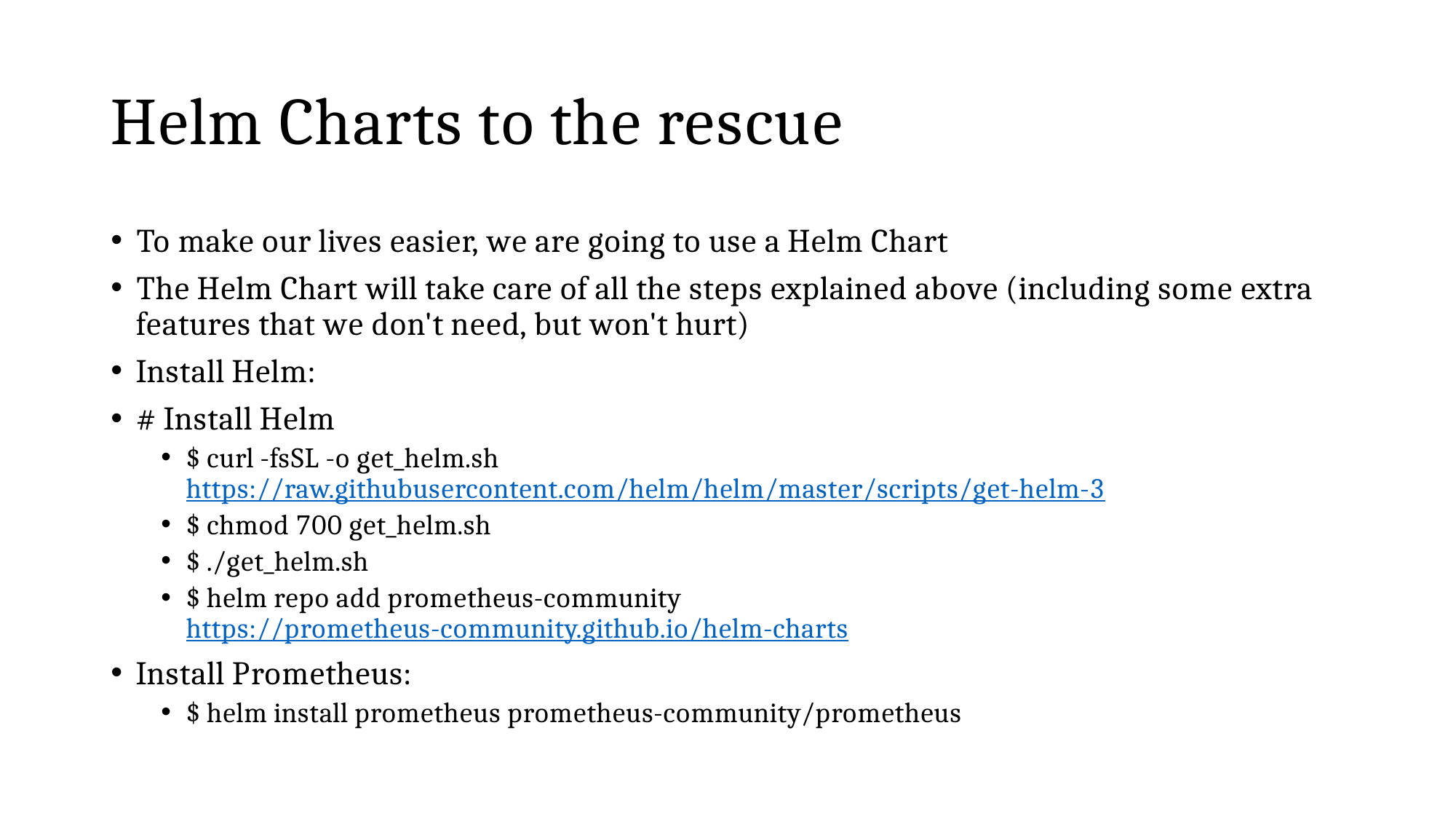

# Helm Charts to the rescue
To make our lives easier, we are going to use a Helm Chart
The Helm Chart will take care of all the steps explained above (including some extra features that we don't need, but won't hurt)
Install Helm:
# Install Helm
$ curl -fsSL -o get_helm.sh https://raw.githubusercontent.com/helm/helm/master/scripts/get-helm-3
$ chmod 700 get_helm.sh
$ ./get_helm.sh
$ helm repo add prometheus-community https://prometheus-community.github.io/helm-charts
Install Prometheus:
$ helm install prometheus prometheus-community/prometheus